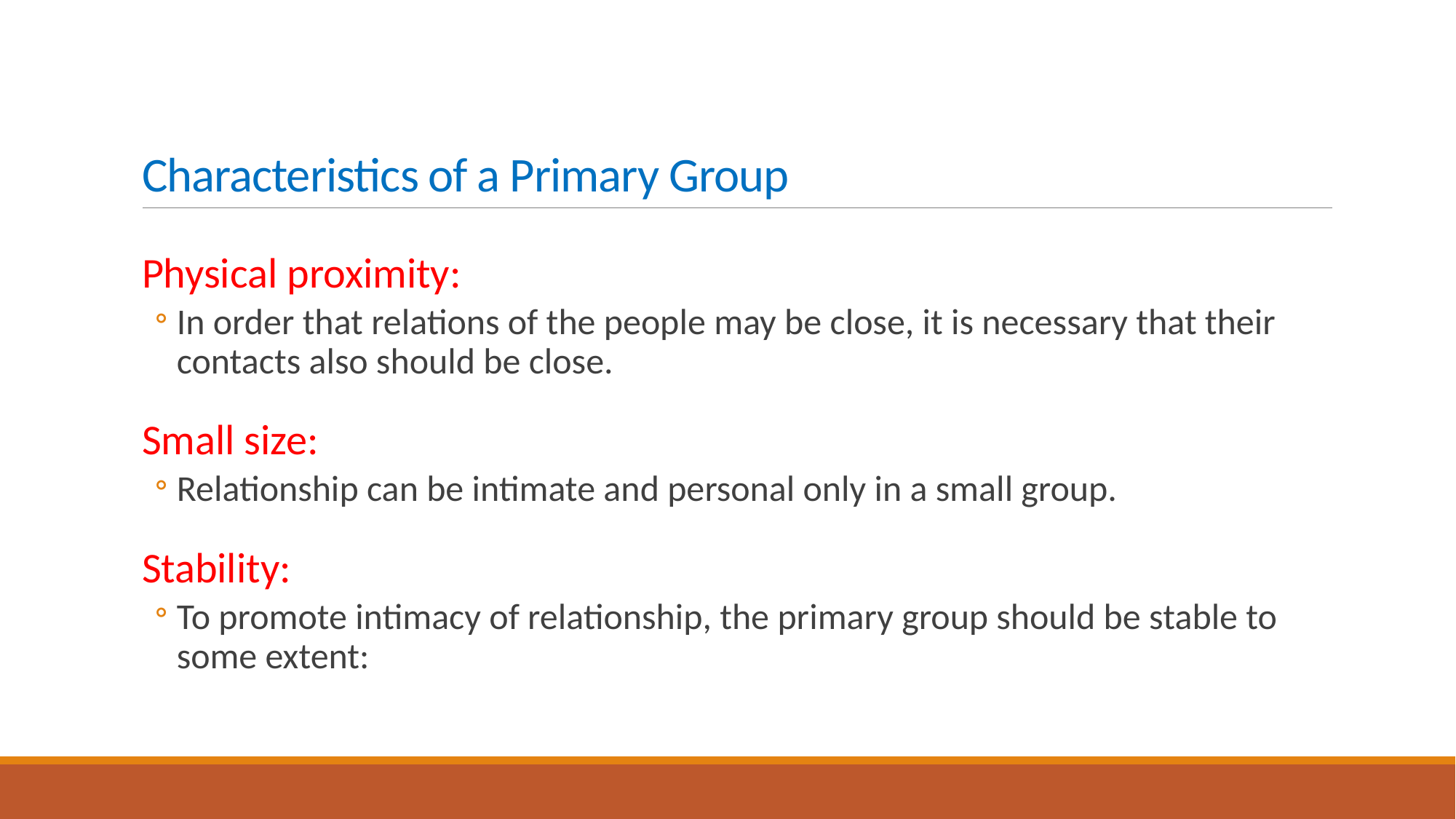

# Characteristics of a Primary Group
Physical proximity:
In order that relations of the people may be close, it is necessary that their contacts also should be close.
Small size:
Relationship can be intimate and personal only in a small group.
Stability:
To promote intimacy of relationship, the primary group should be stable to some extent: